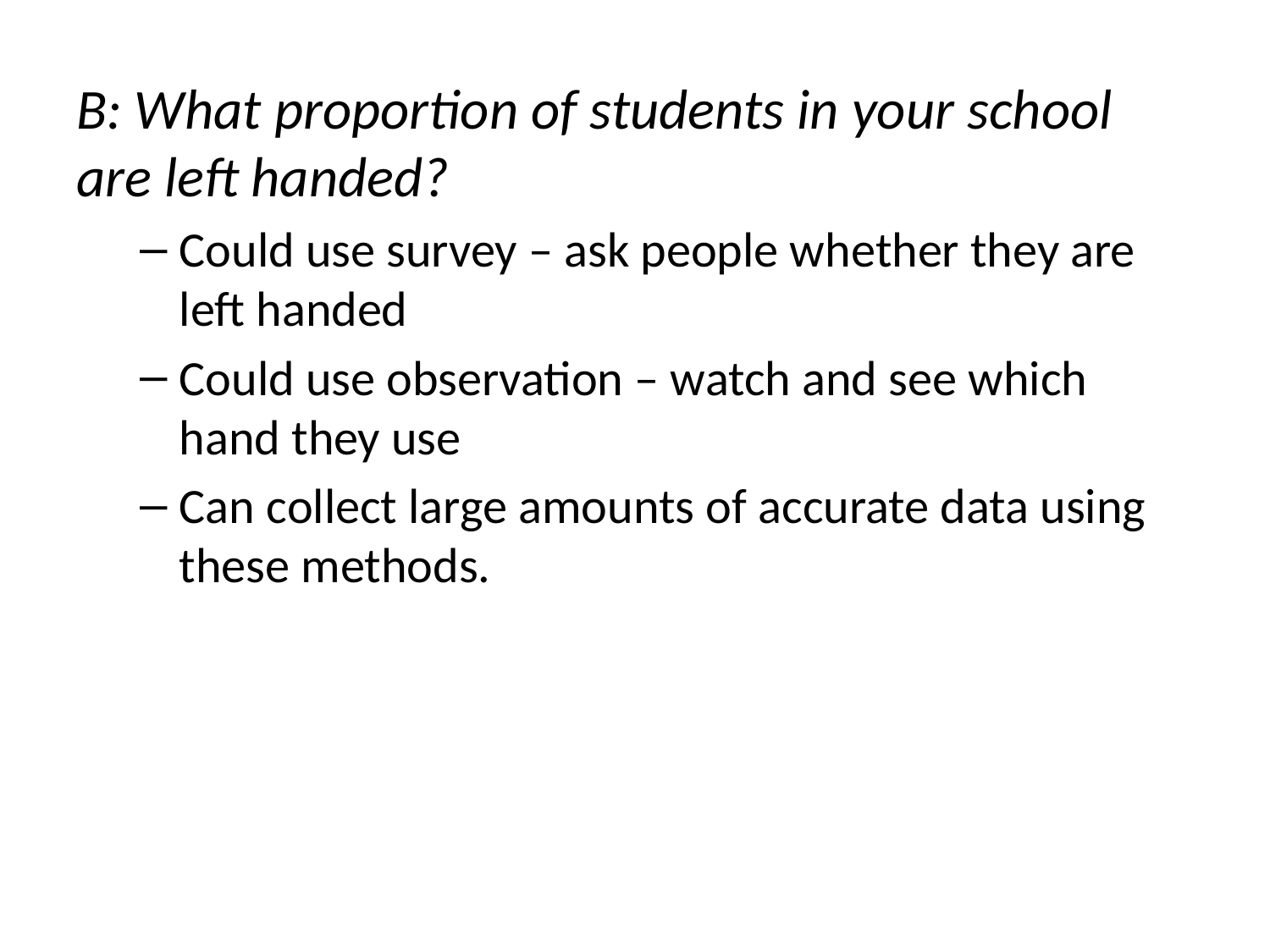

B: What proportion of students in your school are left handed?
Could use survey – ask people whether they are left handed
Could use observation – watch and see which hand they use
Can collect large amounts of accurate data using these methods.